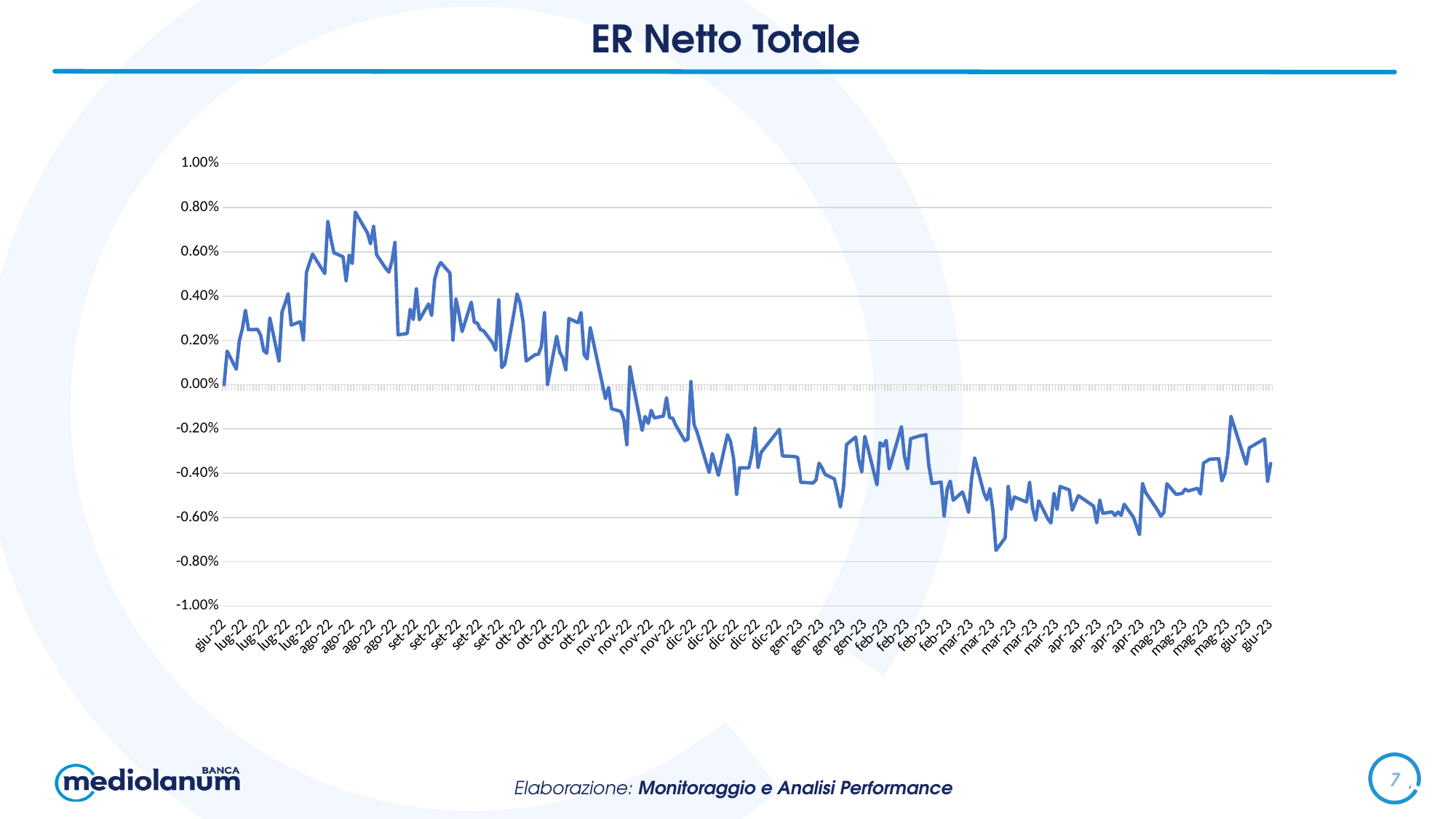

# ER Netto Totale

### Chart

| Category |  |
|---|---|
| 44742 | 0.0 |
| 44743 | 0.001516337336068707 |
| 44746 | 0.0006972078049878316 |
| 44747 | 0.001988155424773375 |
| 44748 | 0.002531347763853331 |
| 44749 | 0.00336131385803129 |
| 44750 | 0.002482861517796753 |
| 44753 | 0.002495685652156965 |
| 44754 | 0.002232455186509386 |
| 44755 | 0.001529808447606529 |
| 44756 | 0.001417681007085614 |
| 44757 | 0.003012948367327573 |
| 44760 | 0.001070107461954795 |
| 44761 | 0.003291328887095712 |
| 44762 | 0.003665742892527302 |
| 44763 | 0.004109863111144252 |
| 44764 | 0.002690107360750371 |
| 44767 | 0.002845183482131031 |
| 44768 | 0.002021186131731412 |
| 44769 | 0.005068684642601129 |
| 44770 | 0.005501838097440315 |
| 44771 | 0.005901277993247467 |
| 44775 | 0.005018449436116956 |
| 44776 | 0.007366737112730171 |
| 44777 | 0.006604824501743378 |
| 44778 | 0.005958542567866543 |
| 44781 | 0.005777281982788596 |
| 44782 | 0.004692423613087637 |
| 44783 | 0.005854553858378297 |
| 44784 | 0.005472009211104467 |
| 44785 | 0.007794534535843001 |
| 44789 | 0.006852709162235238 |
| 44790 | 0.006365593429231931 |
| 44791 | 0.007153142778512755 |
| 44792 | 0.005866548958864071 |
| 44795 | 0.005251504806373708 |
| 44796 | 0.005084016319715667 |
| 44797 | 0.005572537310351455 |
| 44798 | 0.006427706329925842 |
| 44799 | 0.002252624262904401 |
| 44802 | 0.00231213031976929 |
| 44803 | 0.00340387206722137 |
| 44804 | 0.002942448250243812 |
| 44805 | 0.004329608936930018 |
| 44806 | 0.002927082220180788 |
| 44809 | 0.003645923547632046 |
| 44810 | 0.003125355648529116 |
| 44811 | 0.004753956711283758 |
| 44812 | 0.005264125465393565 |
| 44813 | 0.005518593763490731 |
| 44816 | 0.005041271971903072 |
| 44817 | 0.002013234674884012 |
| 44818 | 0.003869546212619479 |
| 44819 | 0.00319789573091378 |
| 44820 | 0.002398146379578581 |
| 44823 | 0.00372673243344912 |
| 44824 | 0.002819467151254029 |
| 44825 | 0.002782153517482122 |
| 44826 | 0.002486673880184753 |
| 44827 | 0.002439070548092337 |
| 44830 | 0.001887634977571717 |
| 44831 | 0.001553544187368638 |
| 44832 | 0.00383494432753595 |
| 44833 | 0.0007739643323210199 |
| 44834 | 0.0009231038573289663 |
| 44837 | 0.003248468563928464 |
| 44838 | 0.004096571797868154 |
| 44839 | 0.003702434729865534 |
| 44840 | 0.002811067463966865 |
| 44841 | 0.001067858400760957 |
| 44844 | 0.001361343270911419 |
| 44845 | 0.001368051653511837 |
| 44846 | 0.001745258633665148 |
| 44847 | 0.003252908344361205 |
| 44848 | 5.433062088999741e-06 |
| 44851 | 0.00219033455518558 |
| 44852 | 0.001472963603138089 |
| 44853 | 0.001202711525160605 |
| 44854 | 0.0006598879350031561 |
| 44855 | 0.002989395110250093 |
| 44858 | 0.002798236619734218 |
| 44859 | 0.00325595866567574 |
| 44860 | 0.001357723275402956 |
| 44861 | 0.001163378205984333 |
| 44862 | 0.002579002316755674 |
| 44867 | -0.0006341647742300616 |
| 44868 | -0.000131404420122494 |
| 44869 | -0.001092359153102684 |
| 44872 | -0.001208956784752635 |
| 44873 | -0.001567203628984215 |
| 44874 | -0.00271392055418318 |
| 44875 | 0.0008055220375058347 |
| 44876 | 3.910227537740063e-05 |
| 44879 | -0.002069746164468089 |
| 44880 | -0.001438316998966682 |
| 44881 | -0.001751261209823385 |
| 44882 | -0.001160679100288275 |
| 44883 | -0.001504117336729616 |
| 44886 | -0.001418679465900574 |
| 44887 | -0.0005913355066302639 |
| 44888 | -0.001490257498286462 |
| 44889 | -0.001514034887682314 |
| 44890 | -0.001823486782157824 |
| 44893 | -0.002534001385360751 |
| 44894 | -0.002467250361773088 |
| 44895 | 0.0001423520415244628 |
| 44896 | -0.001791312853423266 |
| 44897 | -0.00213459334219479 |
| 44900 | -0.003529437094517807 |
| 44901 | -0.003965528496559179 |
| 44902 | -0.00311643464521083 |
| 44904 | -0.004099040341187798 |
| 44907 | -0.002261235631290548 |
| 44908 | -0.002578480209999956 |
| 44909 | -0.003342297206981648 |
| 44910 | -0.004952841173396783 |
| 44911 | -0.003758748593718275 |
| 44914 | -0.003759221745966768 |
| 44915 | -0.003136303892595005 |
| 44916 | -0.001971664062662359 |
| 44917 | -0.00373440133192493 |
| 44918 | -0.00306326134779622 |
| 44924 | -0.002012968573656848 |
| 44925 | -0.003221130215028456 |
| 44929 | -0.00325056378828803 |
| 44930 | -0.003294987654882231 |
| 44931 | -0.004409711167419283 |
| 44935 | -0.0044452198013194 |
| 44936 | -0.004306336304744862 |
| 44937 | -0.003546121258207524 |
| 44938 | -0.003767874147630135 |
| 44939 | -0.004060762337121604 |
| 44942 | -0.004255239371259822 |
| 44943 | -0.004842645598515993 |
| 44944 | -0.005528903977964239 |
| 44945 | -0.004661310720085021 |
| 44946 | -0.002707217113047777 |
| 44949 | -0.002367736700271017 |
| 44950 | -0.003400201486607024 |
| 44951 | -0.003944753969087111 |
| 44952 | -0.00233952317732733 |
| 44953 | -0.00286772104900801 |
| 44956 | -0.004527344564679181 |
| 44957 | -0.00262093615391823 |
| 44958 | -0.00277143620338971 |
| 44959 | -0.002518013123954166 |
| 44960 | -0.00380981545830994 |
| 44964 | -0.001901193334535867 |
| 44965 | -0.003254117609100549 |
| 44966 | -0.0038086159033206 |
| 44967 | -0.002440841809288496 |
| 44970 | -0.002314826565518402 |
| 44971 | -0.002297522148558606 |
| 44972 | -0.002255885099327504 |
| 44973 | -0.0036737784509 |
| 44974 | -0.004468365773888872 |
| 44977 | -0.004401507241619251 |
| 44978 | -0.005935196364964312 |
| 44979 | -0.004718592064169025 |
| 44980 | -0.004356335067007056 |
| 44981 | -0.005226145708327801 |
| 44984 | -0.0048438866566618 |
| 44985 | -0.00526675249988573 |
| 44986 | -0.005770493381912489 |
| 44987 | -0.004241752909392105 |
| 44988 | -0.003311245217358261 |
| 44991 | -0.004881884169858353 |
| 44992 | -0.005207653463420669 |
| 44993 | -0.004694814906164746 |
| 44994 | -0.005706573234163681 |
| 44995 | -0.007487231559883289 |
| 44998 | -0.006920180473230619 |
| 44999 | -0.004600703683898644 |
| 45000 | -0.005631680980350717 |
| 45001 | -0.005074193244884562 |
| 45005 | -0.00530260050669229 |
| 45006 | -0.00441805134426132 |
| 45007 | -0.005589382956122213 |
| 45008 | -0.006123036144183747 |
| 45009 | -0.005248536406480708 |
| 45012 | -0.006065410319698206 |
| 45013 | -0.006248050196805632 |
| 45014 | -0.004918559650041399 |
| 45015 | -0.005636292528444775 |
| 45016 | -0.004601188522100008 |
| 45019 | -0.004753288818786894 |
| 45020 | -0.005670841681500338 |
| 45021 | -0.005335934656855557 |
| 45022 | -0.005014046839139308 |
| 45027 | -0.005486980267052743 |
| 45028 | -0.006242592572872852 |
| 45029 | -0.005214744970608365 |
| 45030 | -0.005815320044026961 |
| 45033 | -0.005748538338506304 |
| 45034 | -0.005913830459309599 |
| 45035 | -0.005754826418244763 |
| 45036 | -0.005904111165487835 |
| 45037 | -0.005402821512931144 |
| 45040 | -0.005985592700019637 |
| 45042 | -0.006772300411310939 |
| 45043 | -0.004461297208933068 |
| 45044 | -0.004864570300997295 |
| 45048 | -0.005678606663042984 |
| 45049 | -0.005946505528327872 |
| 45050 | -0.005774648911928137 |
| 45051 | -0.00447471557846546 |
| 45054 | -0.004956735535683654 |
| 45056 | -0.00491273747689891 |
| 45057 | -0.004721905205415711 |
| 45058 | -0.004803847066502165 |
| 45061 | -0.004682034219320119 |
| 45062 | -0.00494122870042224 |
| 45063 | -0.003541753493736088 |
| 45065 | -0.003369891722055929 |
| 45068 | -0.003346627346468622 |
| 45069 | -0.004346570496290836 |
| 45070 | -0.004010880598008137 |
| 45071 | -0.003095342803890677 |
| 45072 | -0.001429895825702632 |
| 45076 | -0.003162132012145991 |
| 45077 | -0.00359337920233771 |
| 45078 | -0.002851347554134076 |
| 45083 | -0.00245051269515506 |
| 45084 | -0.004365478782100363 |
| 45085 | -0.003558537235831771 |
7